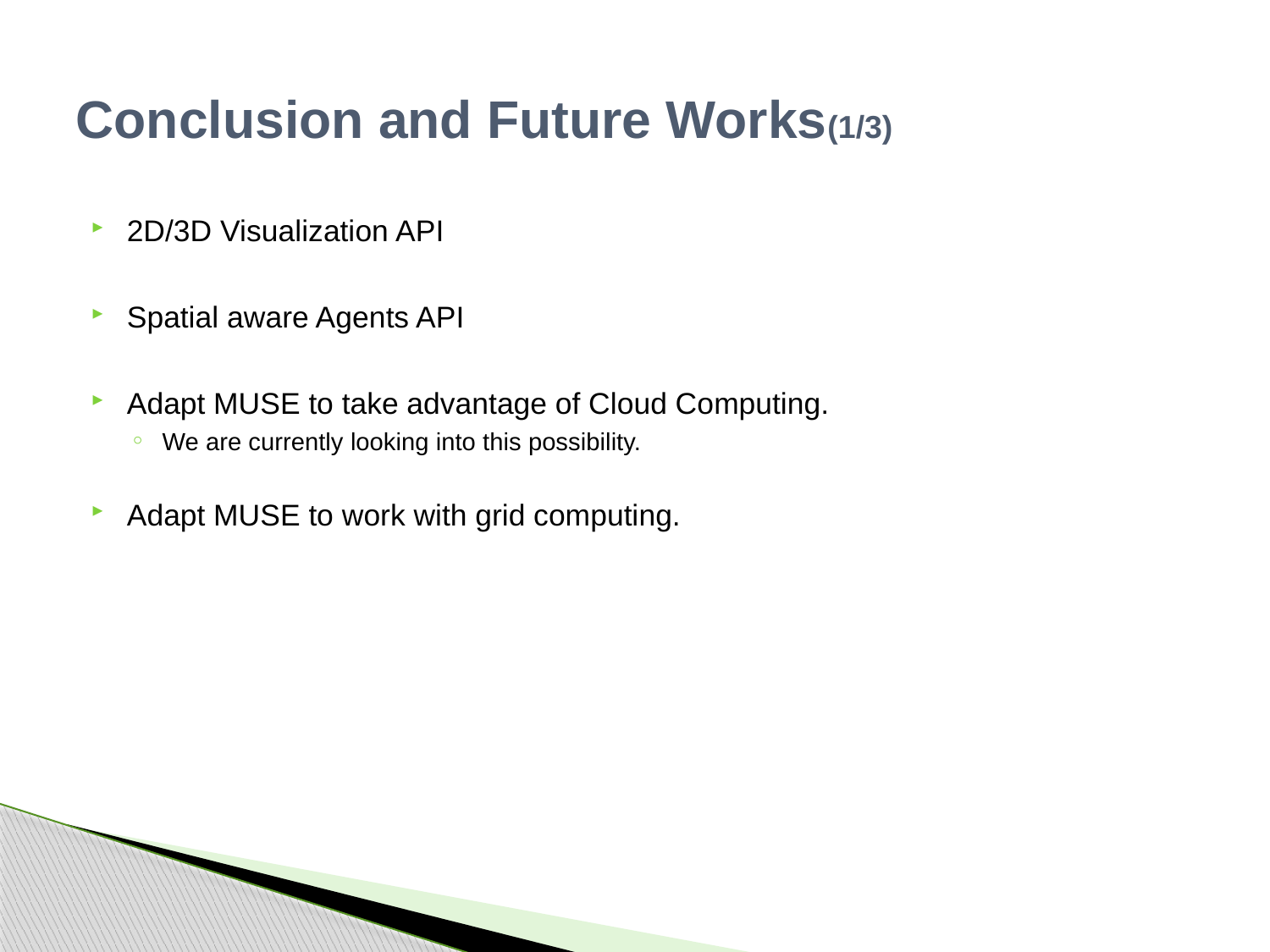

# Conclusion and Future Works(1/3)
2D/3D Visualization API

Spatial aware Agents API

Adapt MUSE to take advantage of Cloud Computing.
We are currently looking into this possibility.

Adapt MUSE to work with grid computing.